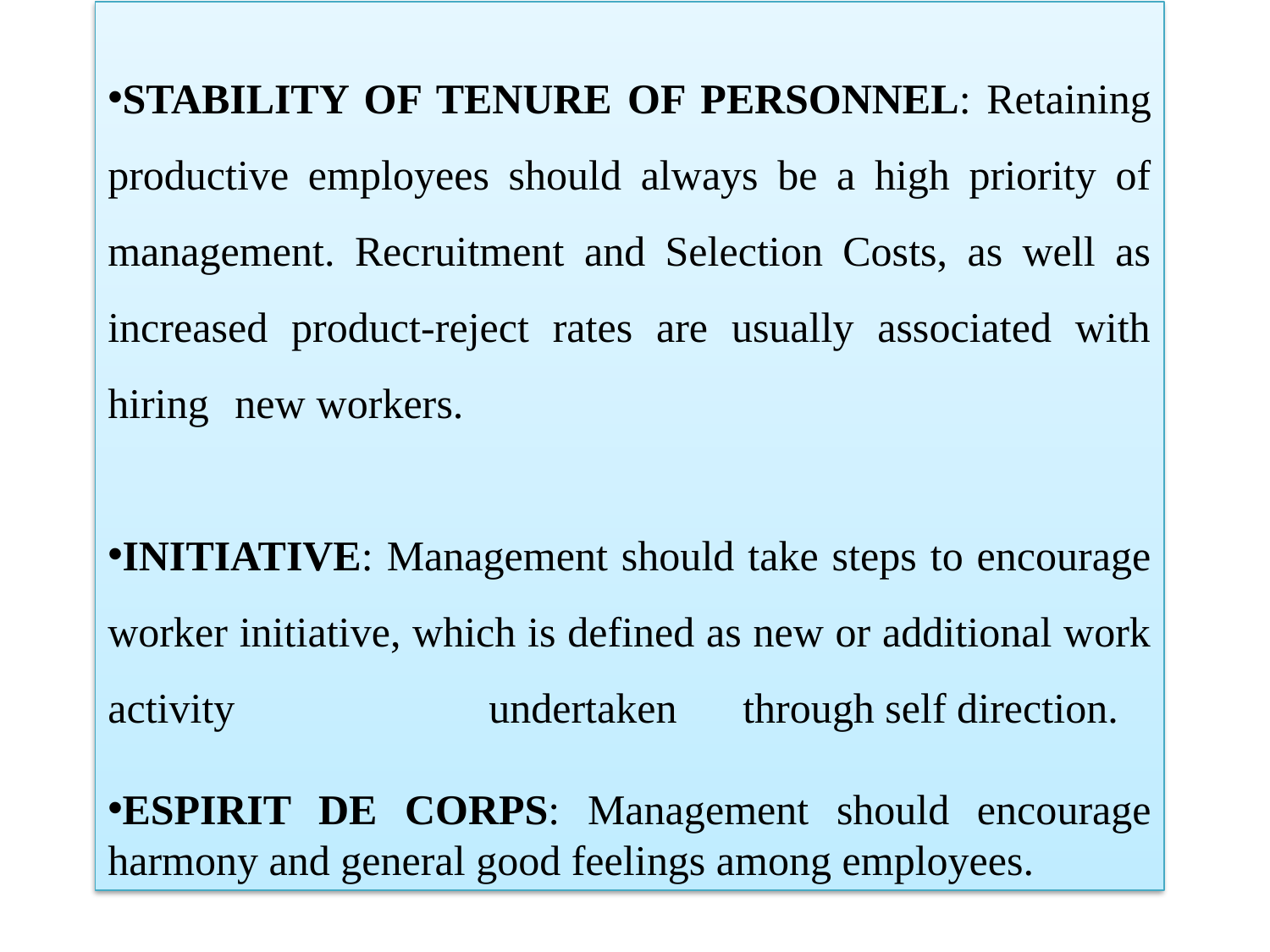

STABILITY OF TENURE OF PERSONNEL: Retaining productive employees should always be a high priority of management. Recruitment and Selection Costs, as well as increased product-reject rates are usually associated with hiring	new workers.
INITIATIVE: Management should take steps to encourage worker initiative, which is defined as new or additional work activity		undertaken	through self direction.

ESPIRIT DE CORPS: Management should encourage harmony and general good feelings among employees.